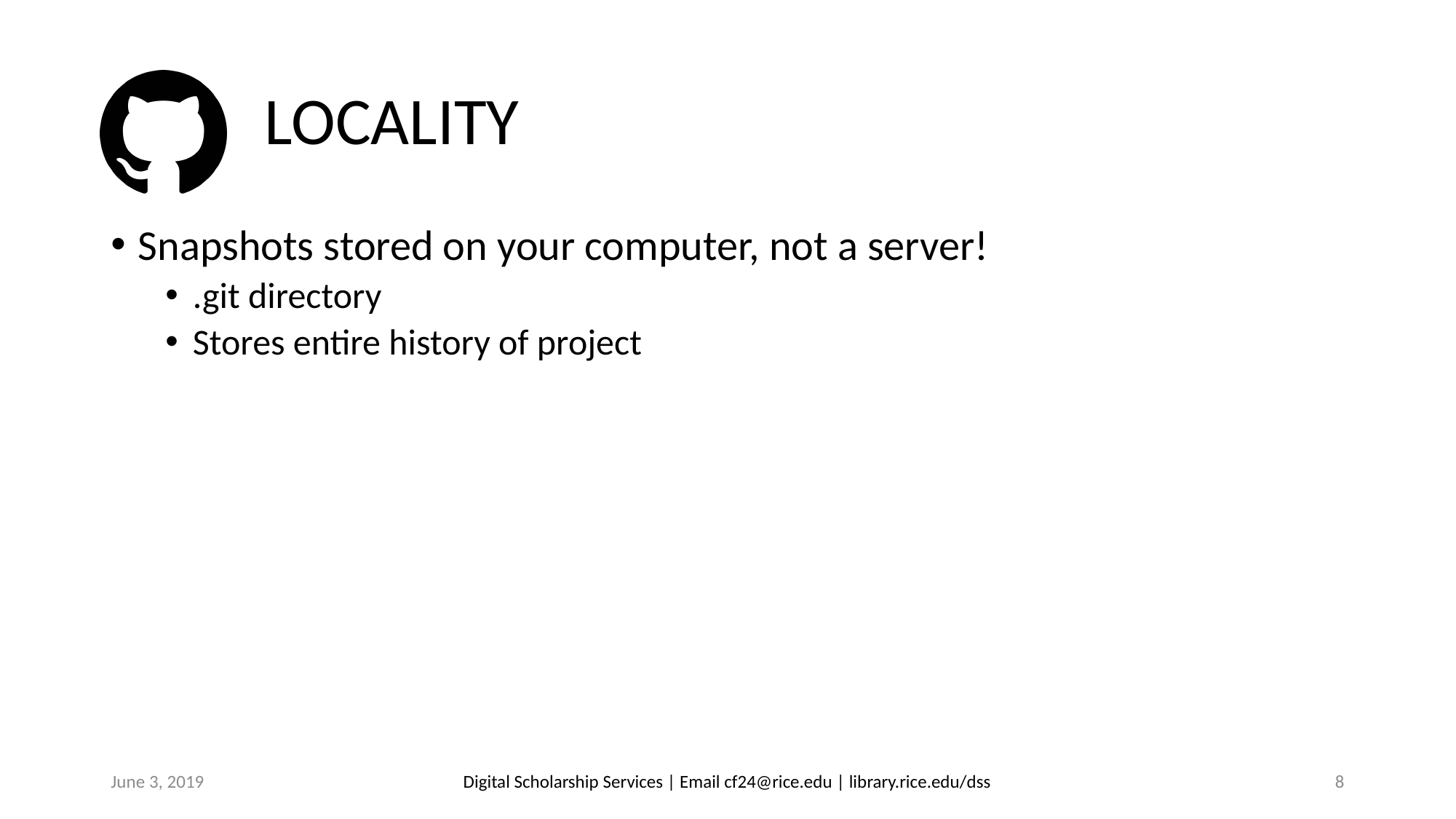

# LOCALITY
Snapshots stored on your computer, not a server!
.git directory
Stores entire history of project
June 3, 2019
Digital Scholarship Services | Email cf24@rice.edu | library.rice.edu/dss
8